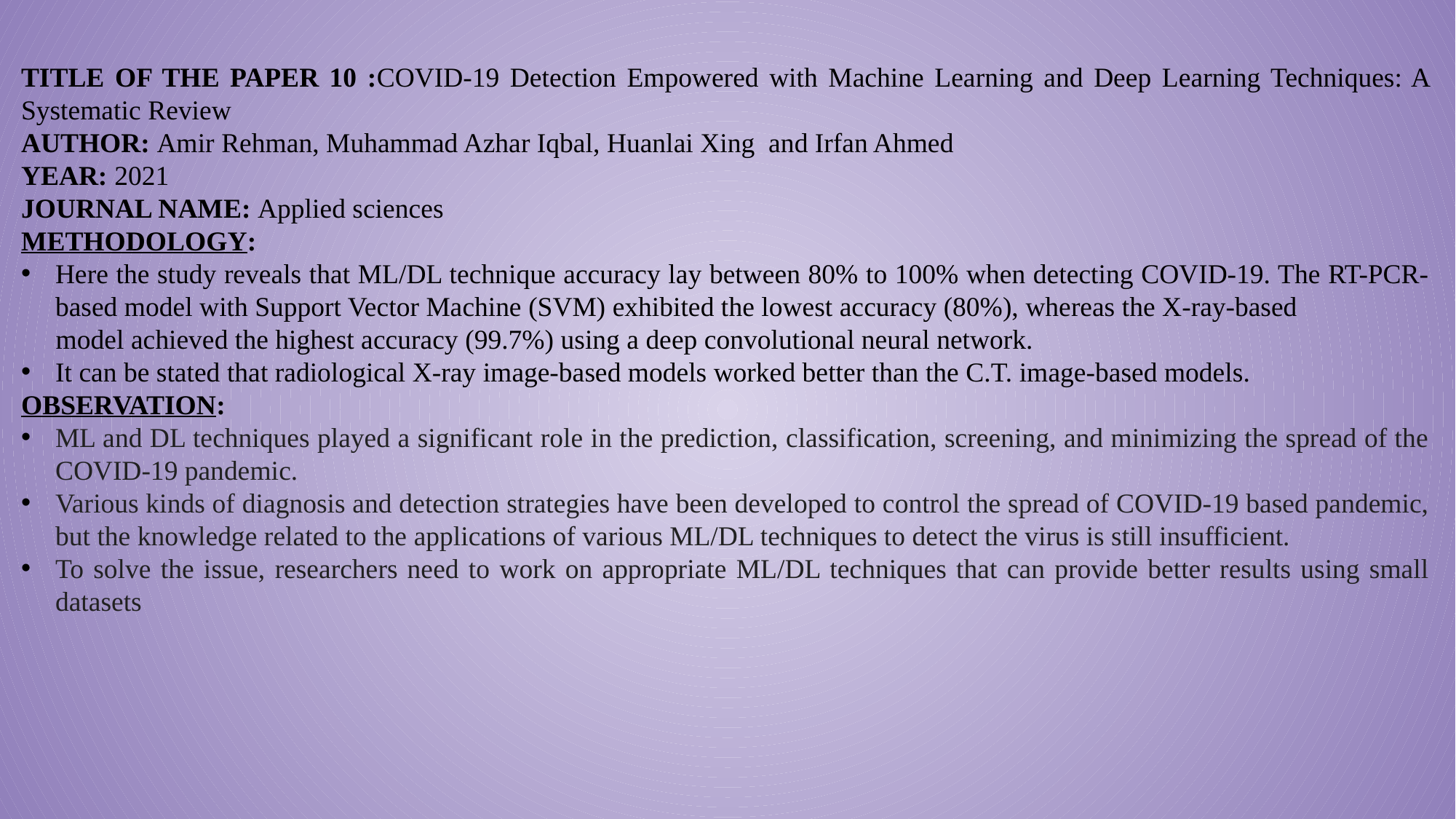

TITLE OF THE PAPER 10 :COVID-19 Detection Empowered with Machine Learning and Deep Learning Techniques: A Systematic Review
AUTHOR: Amir Rehman, Muhammad Azhar Iqbal, Huanlai Xing  and Irfan Ahmed
YEAR: 2021
JOURNAL NAME: Applied sciences
METHODOLOGY:
Here the study reveals that ML/DL technique accuracy lay between 80% to 100% when detecting COVID-19. The RT-PCR-based model with Support Vector Machine (SVM) exhibited the lowest accuracy (80%), whereas the X-ray-based
     model achieved the highest accuracy (99.7%) using a deep convolutional neural network.
It can be stated that radiological X-ray image-based models worked better than the C.T. image-based models.
OBSERVATION:
ML and DL techniques played a significant role in the prediction, classification, screening, and minimizing the spread of the COVID-19 pandemic.
Various kinds of diagnosis and detection strategies have been developed to control the spread of COVID-19 based pandemic, but the knowledge related to the applications of various ML/DL techniques to detect the virus is still insufficient.
To solve the issue, researchers need to work on appropriate ML/DL techniques that can provide better results using small datasets